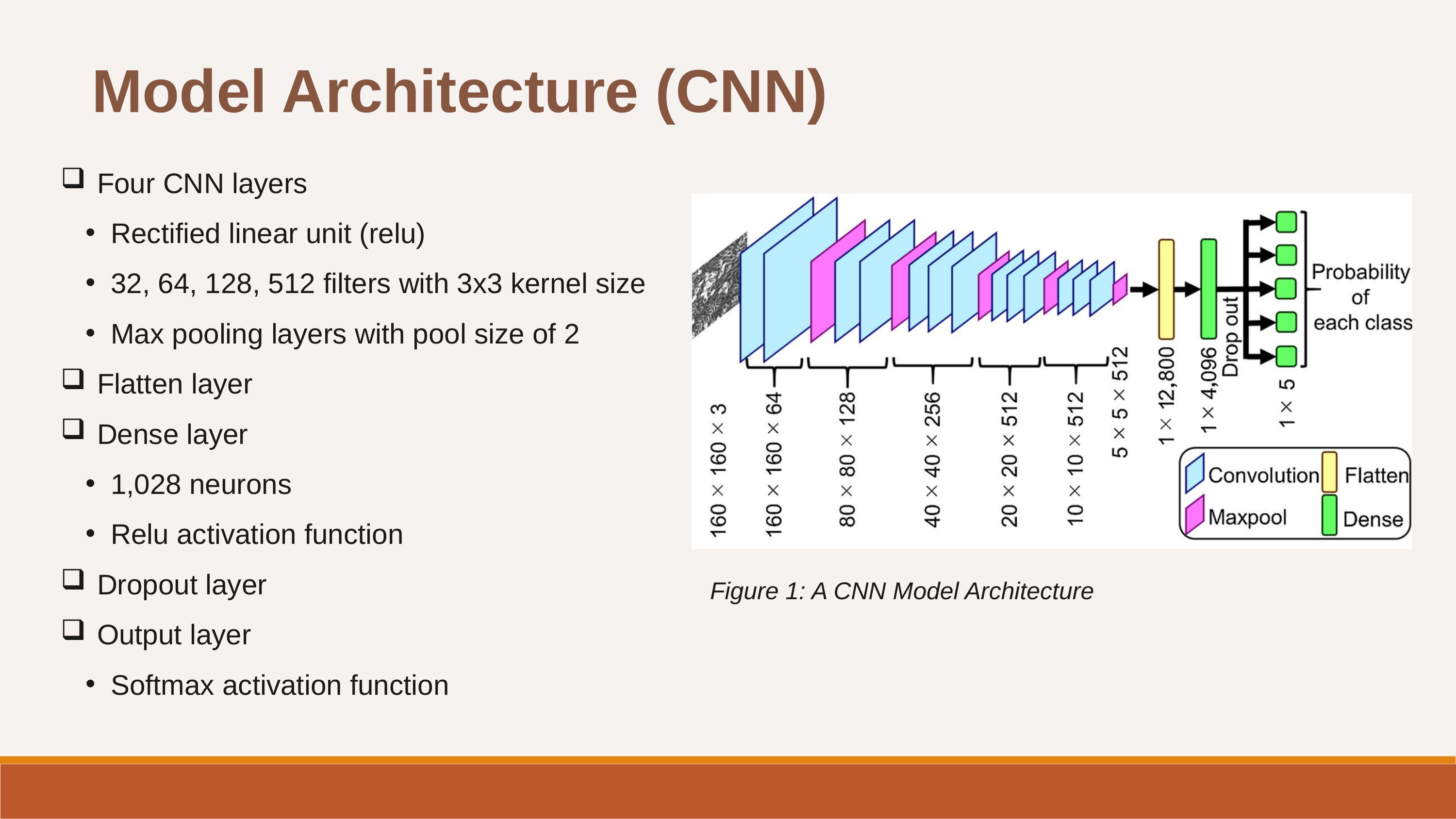

Model Architecture (CNN)
Four CNN layers
Rectified linear unit (relu)
32, 64, 128, 512 filters with 3x3 kernel size
Max pooling layers with pool size of 2
Flatten layer
Dense layer
1,028 neurons
Relu activation function
Dropout layer
Output layer
Softmax activation function

Figure 1: A CNN Model Architecture